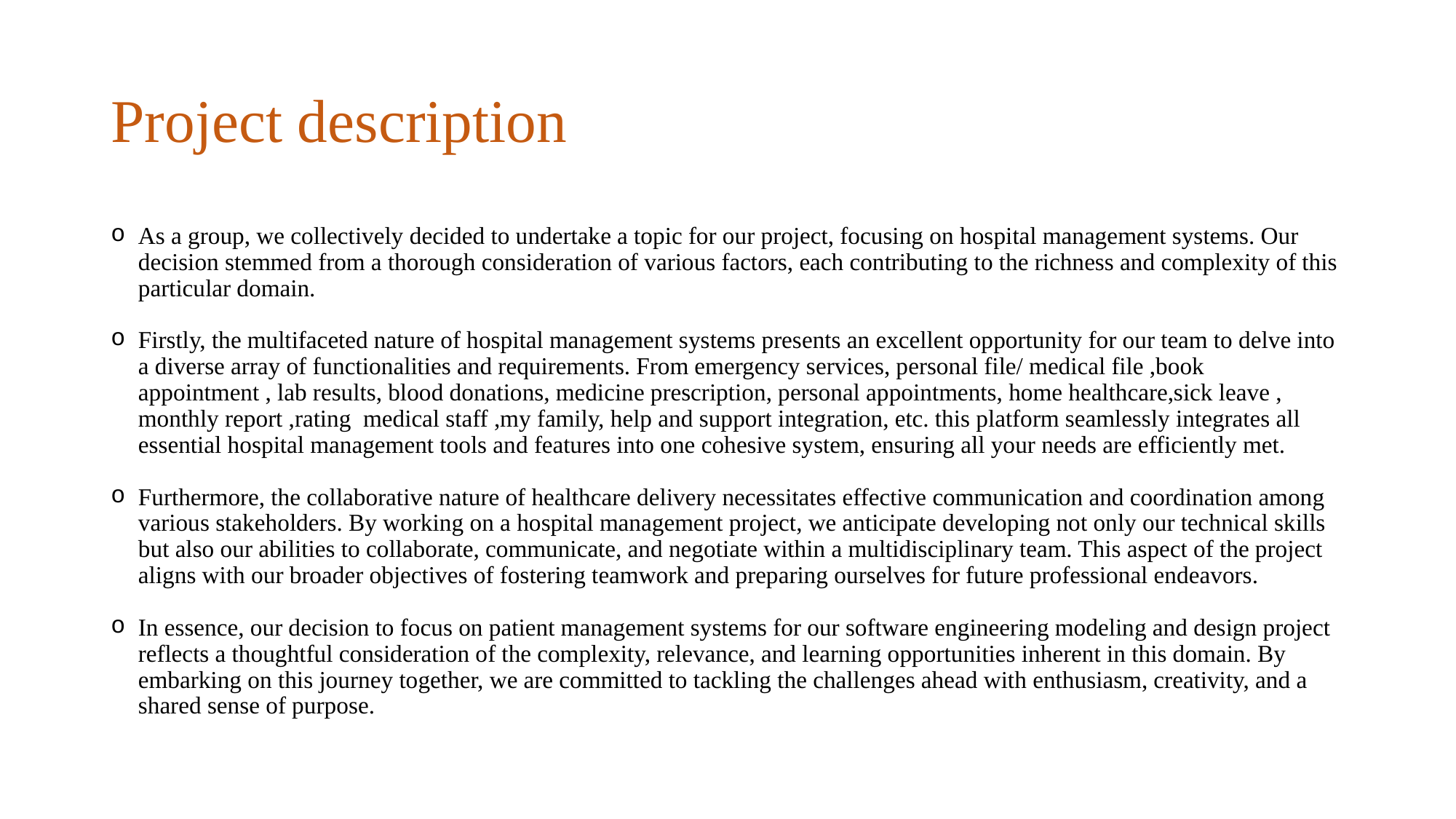

# Project description
As a group, we collectively decided to undertake a topic for our project, focusing on hospital management systems. Our decision stemmed from a thorough consideration of various factors, each contributing to the richness and complexity of this particular domain.

Firstly, the multifaceted nature of hospital management systems presents an excellent opportunity for our team to delve into a diverse array of functionalities and requirements. From emergency services, personal file/ medical file ,book appointment , lab results, blood donations, medicine prescription, personal appointments, home healthcare,sick leave , monthly report ,rating  medical staff ,my family, help and support integration, etc. this platform seamlessly integrates all essential hospital management tools and features into one cohesive system, ensuring all your needs are efficiently met.

Furthermore, the collaborative nature of healthcare delivery necessitates effective communication and coordination among various stakeholders. By working on a hospital management project, we anticipate developing not only our technical skills but also our abilities to collaborate, communicate, and negotiate within a multidisciplinary team. This aspect of the project aligns with our broader objectives of fostering teamwork and preparing ourselves for future professional endeavors.

In essence, our decision to focus on patient management systems for our software engineering modeling and design project reflects a thoughtful consideration of the complexity, relevance, and learning opportunities inherent in this domain. By embarking on this journey together, we are committed to tackling the challenges ahead with enthusiasm, creativity, and a shared sense of purpose.